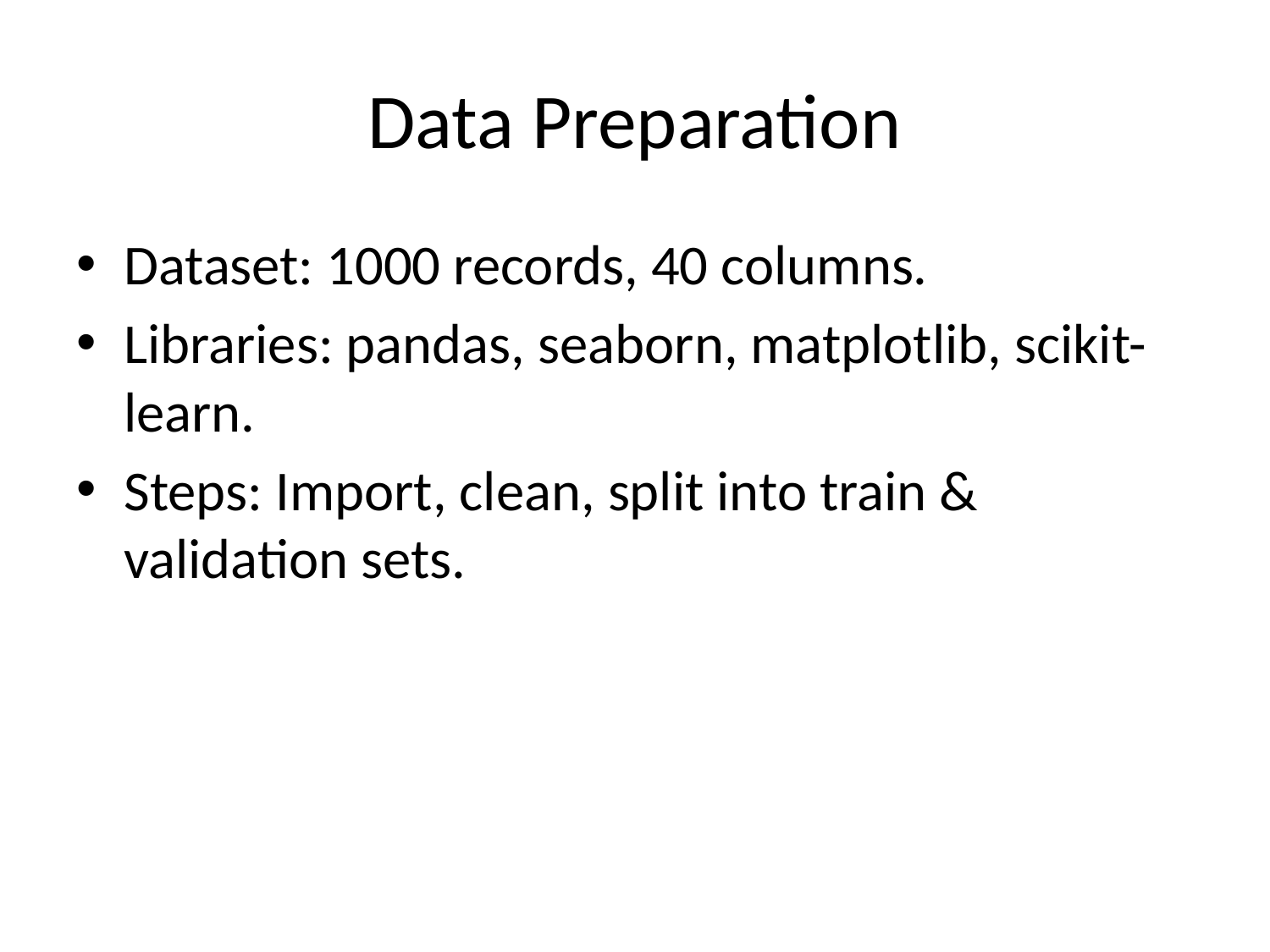

# Data Preparation
Dataset: 1000 records, 40 columns.
Libraries: pandas, seaborn, matplotlib, scikit-learn.
Steps: Import, clean, split into train & validation sets.